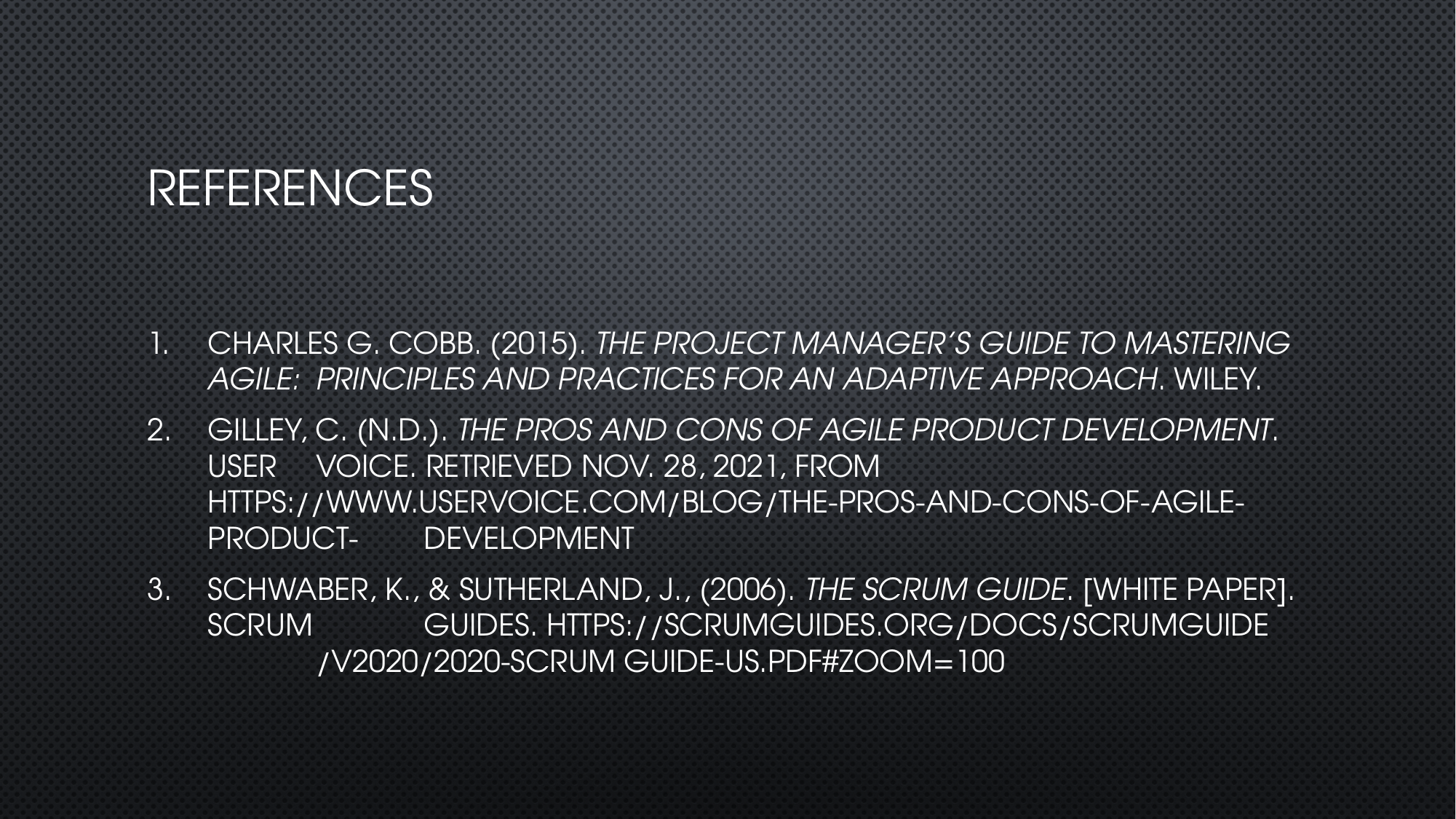

# References
Charles G. Cobb. (2015). The Project Manager’s Guide to Mastering Agile: 	Principles and Practices for an Adaptive Approach. Wiley.
Gilley, C. (n.d.). The Pros and Cons of Agile Product Development. 	User 	Voice. Retrieved Nov. 28, 2021, from 	https://www.uservoice.com/blog/the-pros-and-cons-of-agile-	product-	development
Schwaber, K., & Sutherland, J., (2006). The Scrum Guide. [White Paper]. Scrum 	Guides. https://scrumguides.org/docs/scrumguide
	/v2020/2020-Scrum Guide-US.pdf#zoom=100